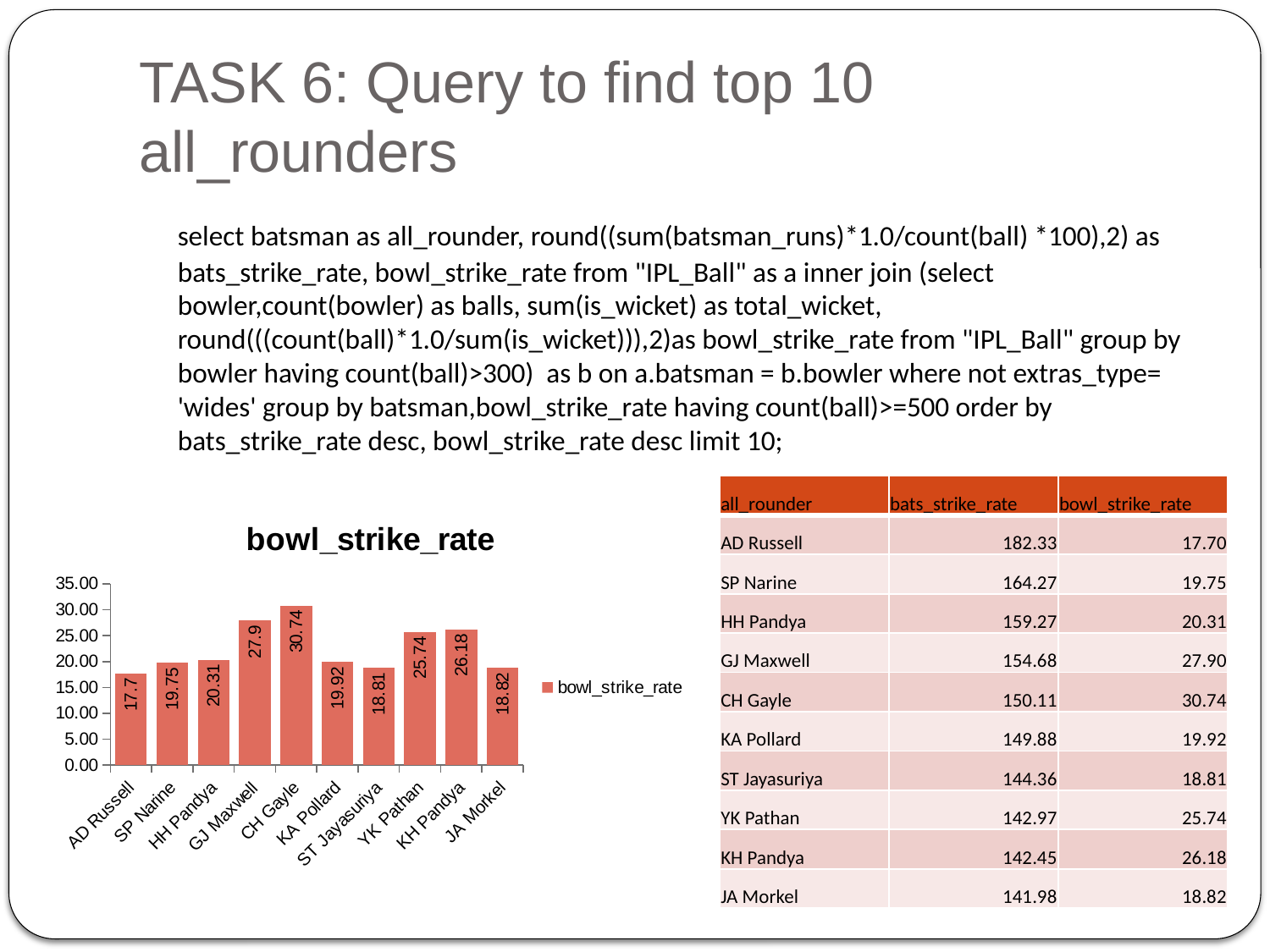

# TASK 6: Query to find top 10 all_rounders
	select batsman as all_rounder, round((sum(batsman_runs)*1.0/count(ball) *100),2) as bats_strike_rate, bowl_strike_rate from "IPL_Ball" as a inner join (select bowler,count(bowler) as balls, sum(is_wicket) as total_wicket, round(((count(ball)*1.0/sum(is_wicket))),2)as bowl_strike_rate from "IPL_Ball" group by bowler having count(ball)>300)  as b on a.batsman = b.bowler where not extras_type= 'wides' group by batsman,bowl_strike_rate having count(ball)>=500 order by bats_strike_rate desc, bowl_strike_rate desc limit 10;

| all\_rounder | bats\_strike\_rate | bowl\_strike\_rate |
| --- | --- | --- |
| AD Russell | 182.33 | 17.70 |
| SP Narine | 164.27 | 19.75 |
| HH Pandya | 159.27 | 20.31 |
| GJ Maxwell | 154.68 | 27.90 |
| CH Gayle | 150.11 | 30.74 |
| KA Pollard | 149.88 | 19.92 |
| ST Jayasuriya | 144.36 | 18.81 |
| YK Pathan | 142.97 | 25.74 |
| KH Pandya | 142.45 | 26.18 |
| JA Morkel | 141.98 | 18.82 |

### Chart:

| Category | bowl_strike_rate |
|---|---|
| AD Russell | 17.7 |
| SP Narine | 19.75 |
| HH Pandya | 20.31 |
| GJ Maxwell | 27.9 |
| CH Gayle | 30.74 |
| KA Pollard | 19.92 |
| ST Jayasuriya | 18.81 |
| YK Pathan | 25.74 |
| KH Pandya | 26.18 |
| JA Morkel | 18.82 |